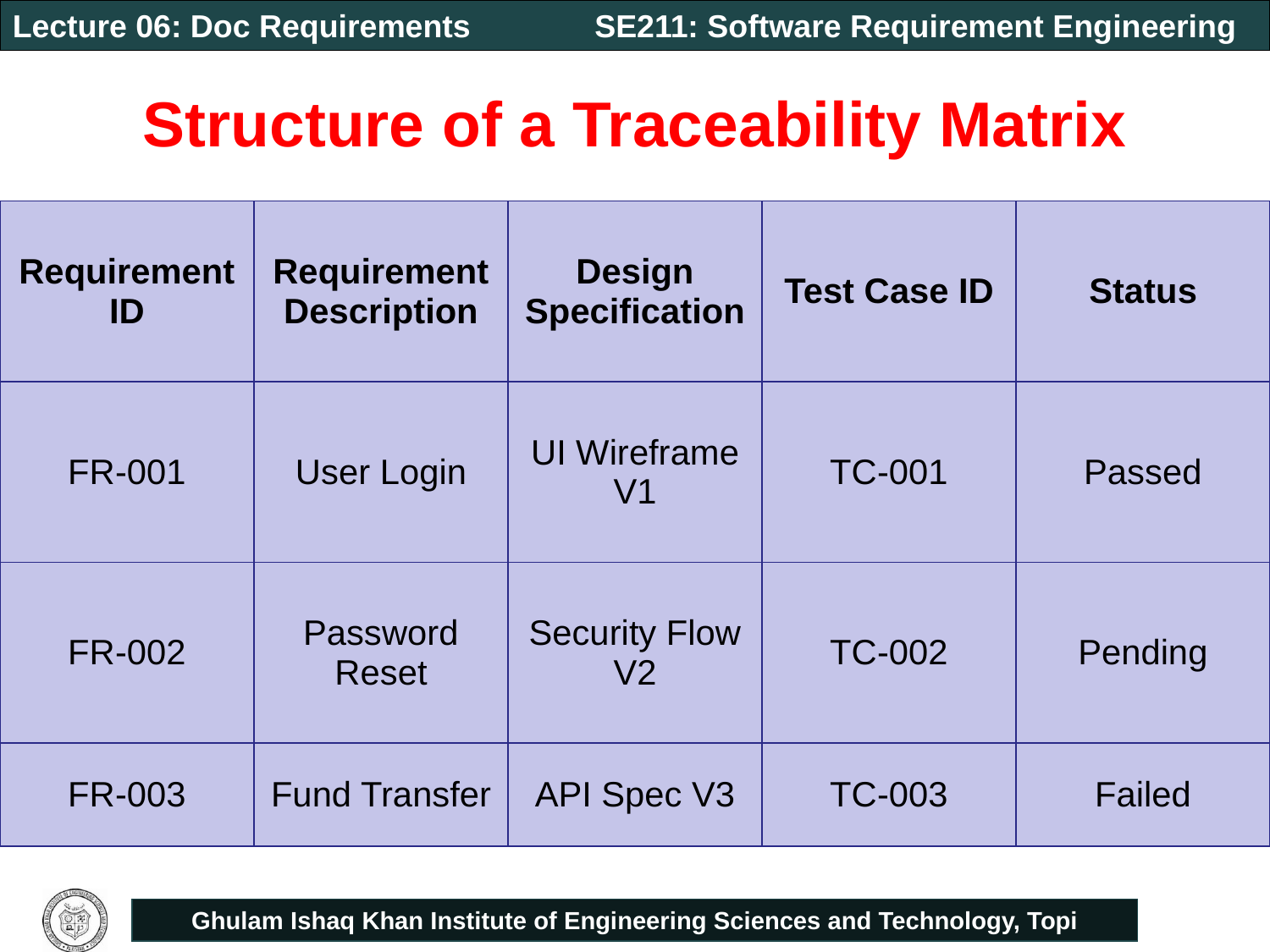

# Structure of a Traceability Matrix
| Requirement ID | Requirement Description | Design Specification | Test Case ID | Status |
| --- | --- | --- | --- | --- |
| FR-001 | User Login | UI Wireframe V1 | TC-001 | Passed |
| FR-002 | Password Reset | Security Flow V2 | TC-002 | Pending |
| FR-003 | Fund Transfer | API Spec V3 | TC-003 | Failed |